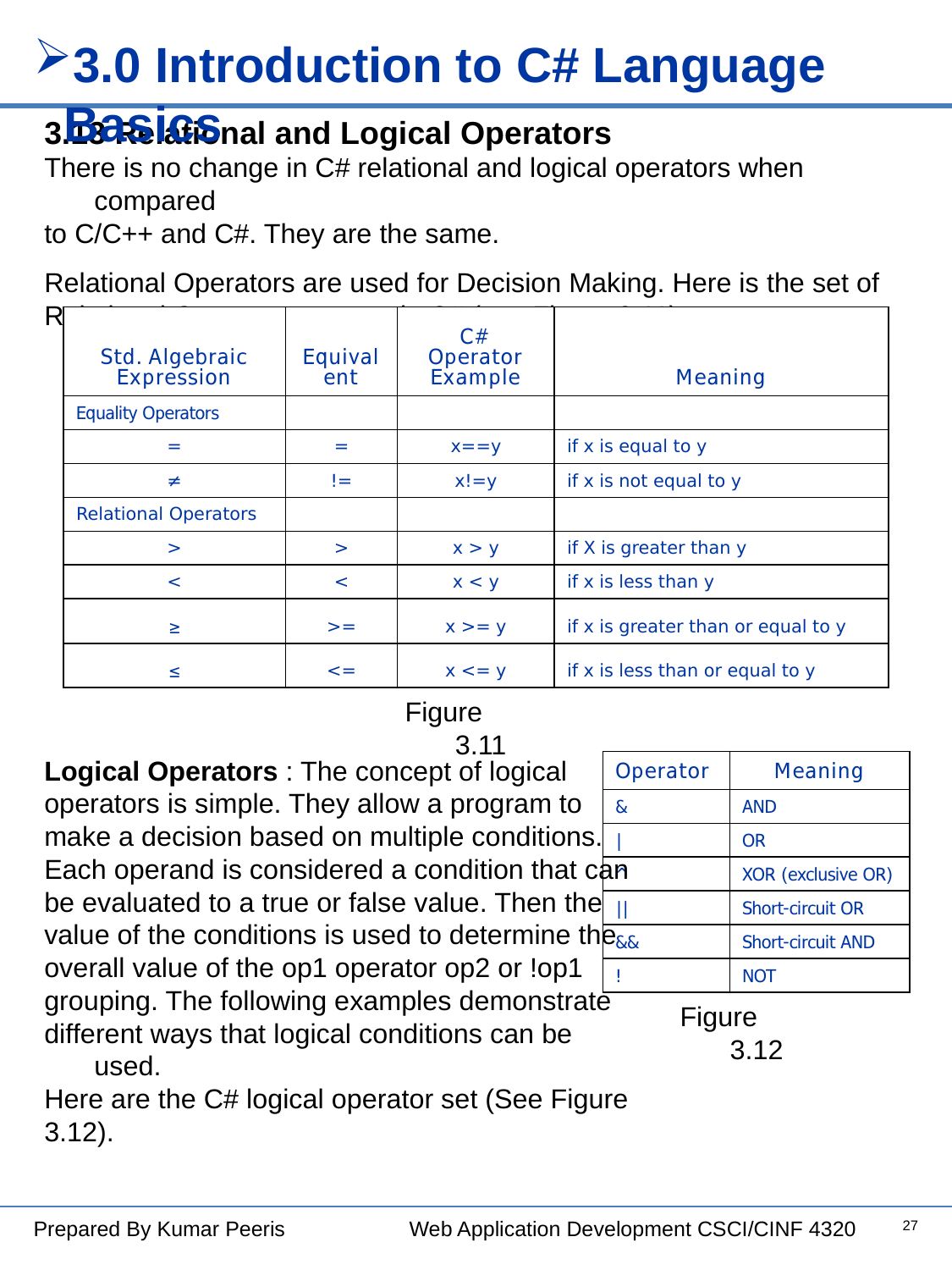

3.0 Introduction to C# Language Basics
3.13 Relational and Logical Operators
There is no change in C# relational and logical operators when compared
to C/C++ and C#. They are the same.

Relational Operators are used for Decision Making. Here is the set of
Relational Operators you get in C# (see Figure 3.11)
| Std. Algebraic Expression | Equivalent | C# Operator Example | Meaning |
| --- | --- | --- | --- |
| Equality Operators |  |  |  |
| = | = | x==y | if x is equal to y |
| ≠ | != | x!=y | if x is not equal to y |
| Relational Operators |  |  |  |
| > | > | x > y | if X is greater than y |
| < | < | x < y | if x is less than y |
| ≥ | >= | x >= y | if x is greater than or equal to y |
| ≤ | <= | x <= y | if x is less than or equal to y |
Figure 3.11

Logical Operators : The concept of logical
operators is simple. They allow a program to
make a decision based on multiple conditions.
Each operand is considered a condition that can
be evaluated to a true or false value. Then the
value of the conditions is used to determine the
overall value of the op1 operator op2 or !op1
grouping. The following examples demonstrate
different ways that logical conditions can be used.
Here are the C# logical operator set (See Figure
3.12).

| Operator | Meaning |
| --- | --- |
| & | AND |
| | | OR |
| ^ | XOR (exclusive OR) |
| || | Short-circuit OR |
| && | Short-circuit AND |
| ! | NOT |
Figure 3.12
27
Prepared By Kumar Peeris                     Web Application Development CSCI/CINF 4320